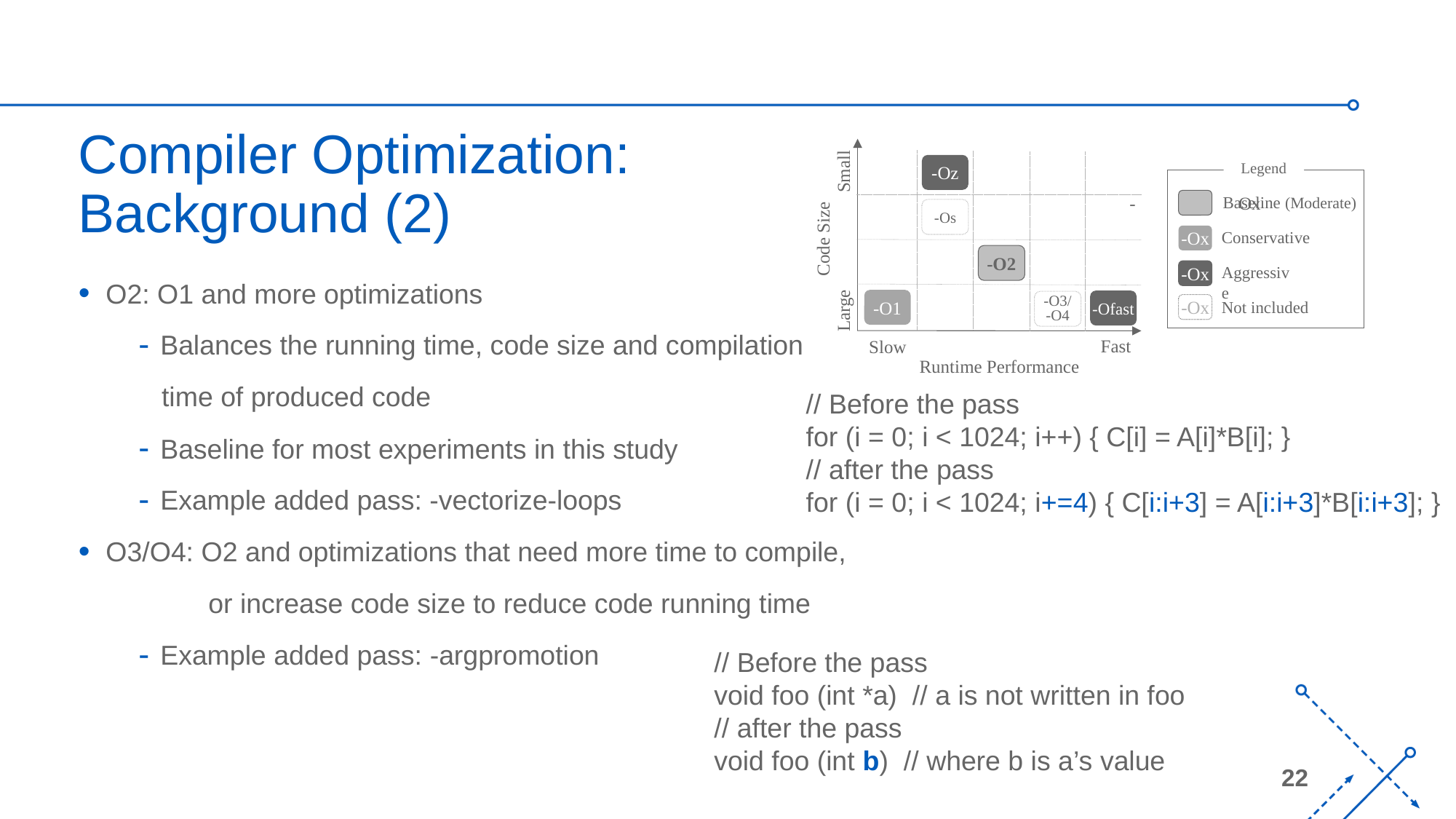

# Compiler Optimization: Background (2)
Legend

Baseline (Moderate)
-	Ox
Conservative
-Ox
Aggressive
-Ox
Not included
-Ox
-Oz
Small
-Os
Code Size
-O2
O2: O1 and more optimizations
Balances the running time, code size and compilation
   time of produced code
Baseline for most experiments in this study
Example added pass: -vectorize-loops
O3/O4: O2 and optimizations that need more time to compile,
                 or increase code size to reduce code running time
Example added pass: -argpromotion
-O1
-Ofast
-O3/
-O4
Large
Fast
Slow
Runtime Performance
// Before the pass
for (i = 0; i < 1024; i++) { C[i] = A[i]*B[i]; }
// after the pass
for (i = 0; i < 1024; i+=4) { C[i:i+3] = A[i:i+3]*B[i:i+3]; }
// Before the pass
void foo (int *a)  // a is not written in foo
// after the pass
void foo (int b)  // where b is a’s value